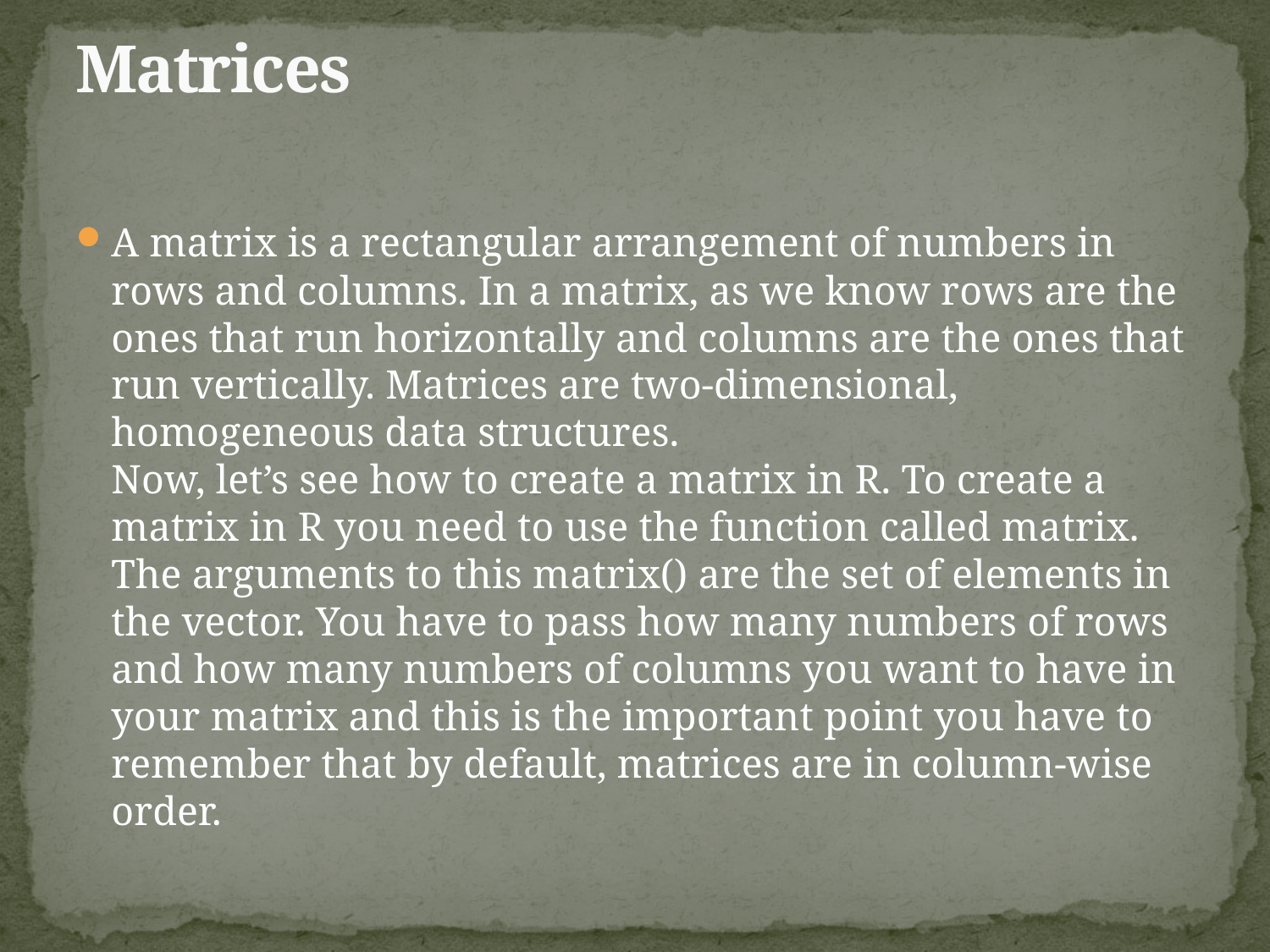

# Matrices
A matrix is a rectangular arrangement of numbers in rows and columns. In a matrix, as we know rows are the ones that run horizontally and columns are the ones that run vertically. Matrices are two-dimensional, homogeneous data structures.
Now, let’s see how to create a matrix in R. To create a matrix in R you need to use the function called matrix. The arguments to this matrix() are the set of elements in the vector. You have to pass how many numbers of rows and how many numbers of columns you want to have in your matrix and this is the important point you have to remember that by default, matrices are in column-wise order.